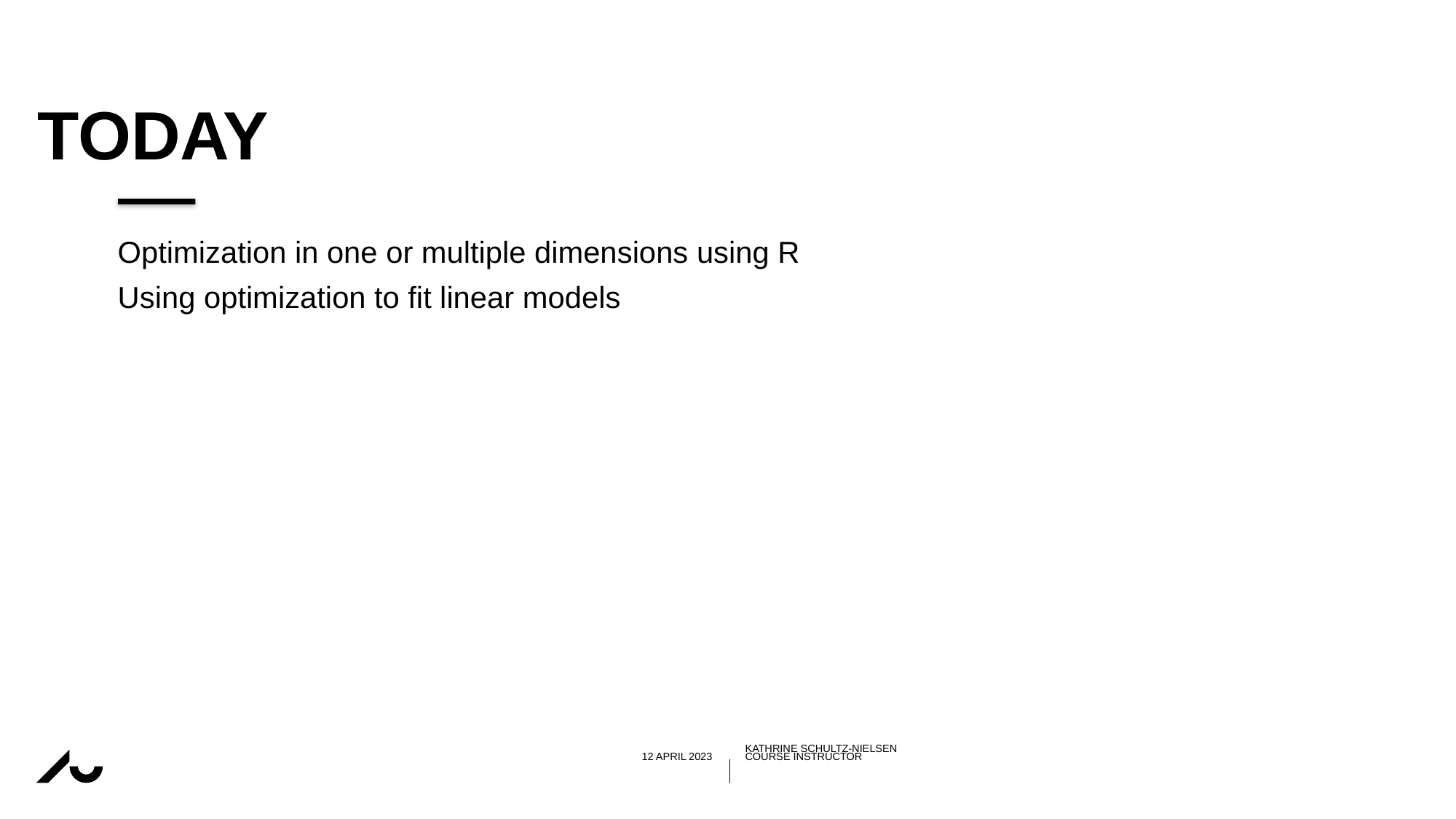

# TODAY
Optimization in one or multiple dimensions using R
Using optimization to fit linear models

11/04/202308/02/2023